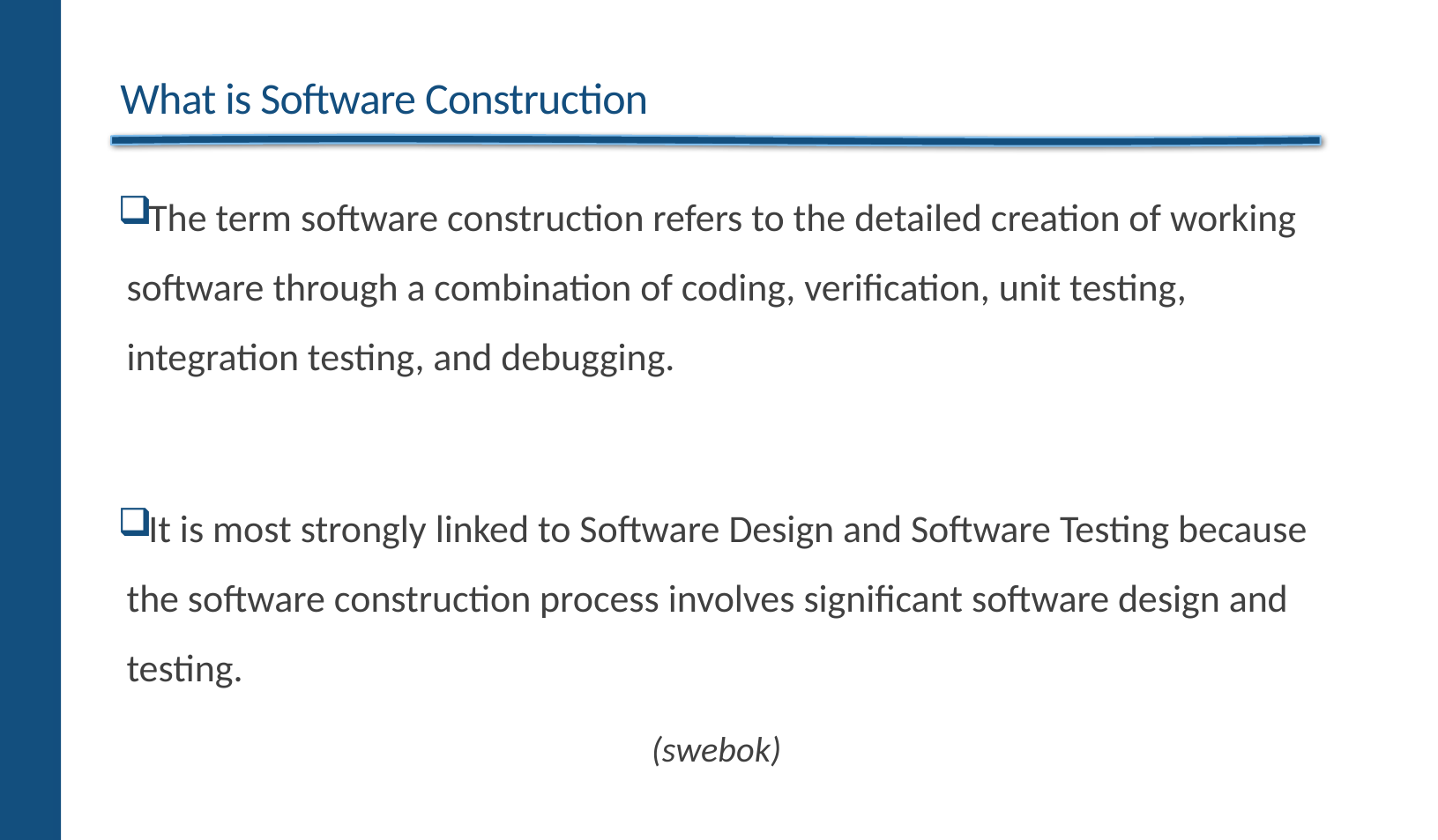

# What is Software Construction
The term software construction refers to the detailed creation of working software through a combination of coding, verification, unit testing, integration testing, and debugging.

It is most strongly linked to Software Design and Software Testing because the software construction process involves significant software design and testing.
(swebok)